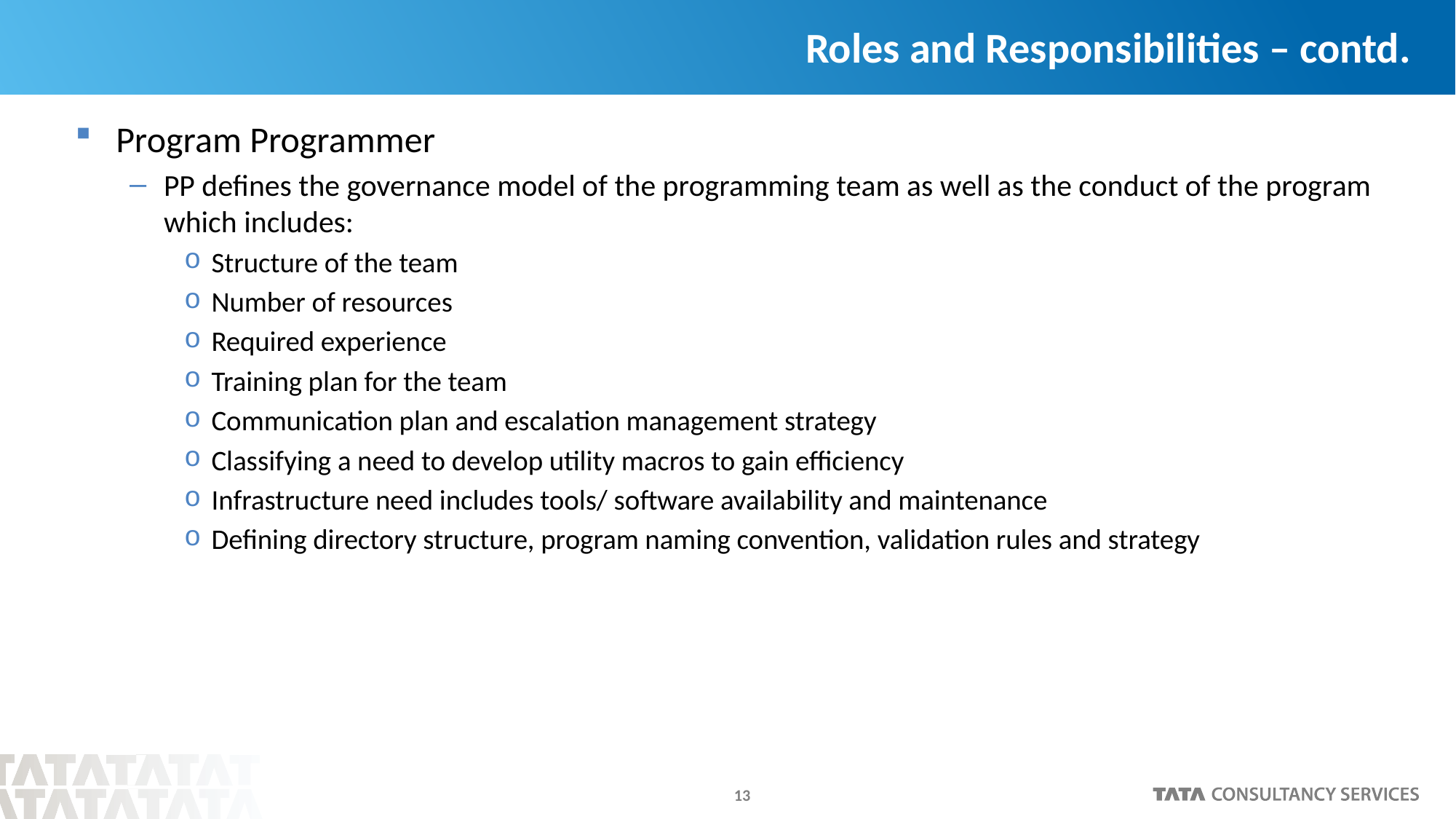

# Roles and Responsibilities – contd.
Program Programmer
PP defines the governance model of the programming team as well as the conduct of the program which includes:
Structure of the team
Number of resources
Required experience
Training plan for the team
Communication plan and escalation management strategy
Classifying a need to develop utility macros to gain efficiency
Infrastructure need includes tools/ software availability and maintenance
Defining directory structure, program naming convention, validation rules and strategy